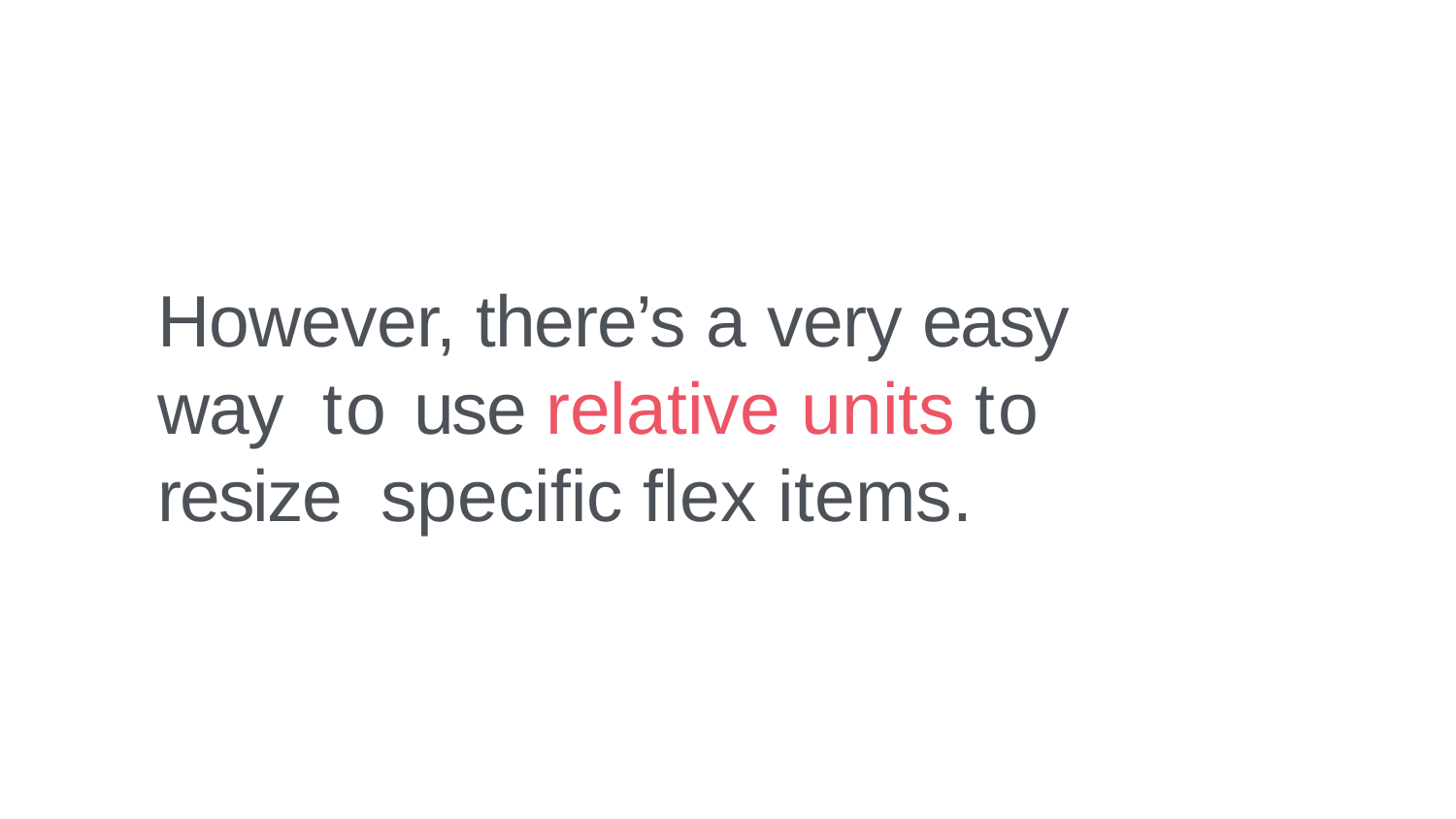

# However, there’s a very easy way  to use relative units to resize  speciﬁc ﬂex items.